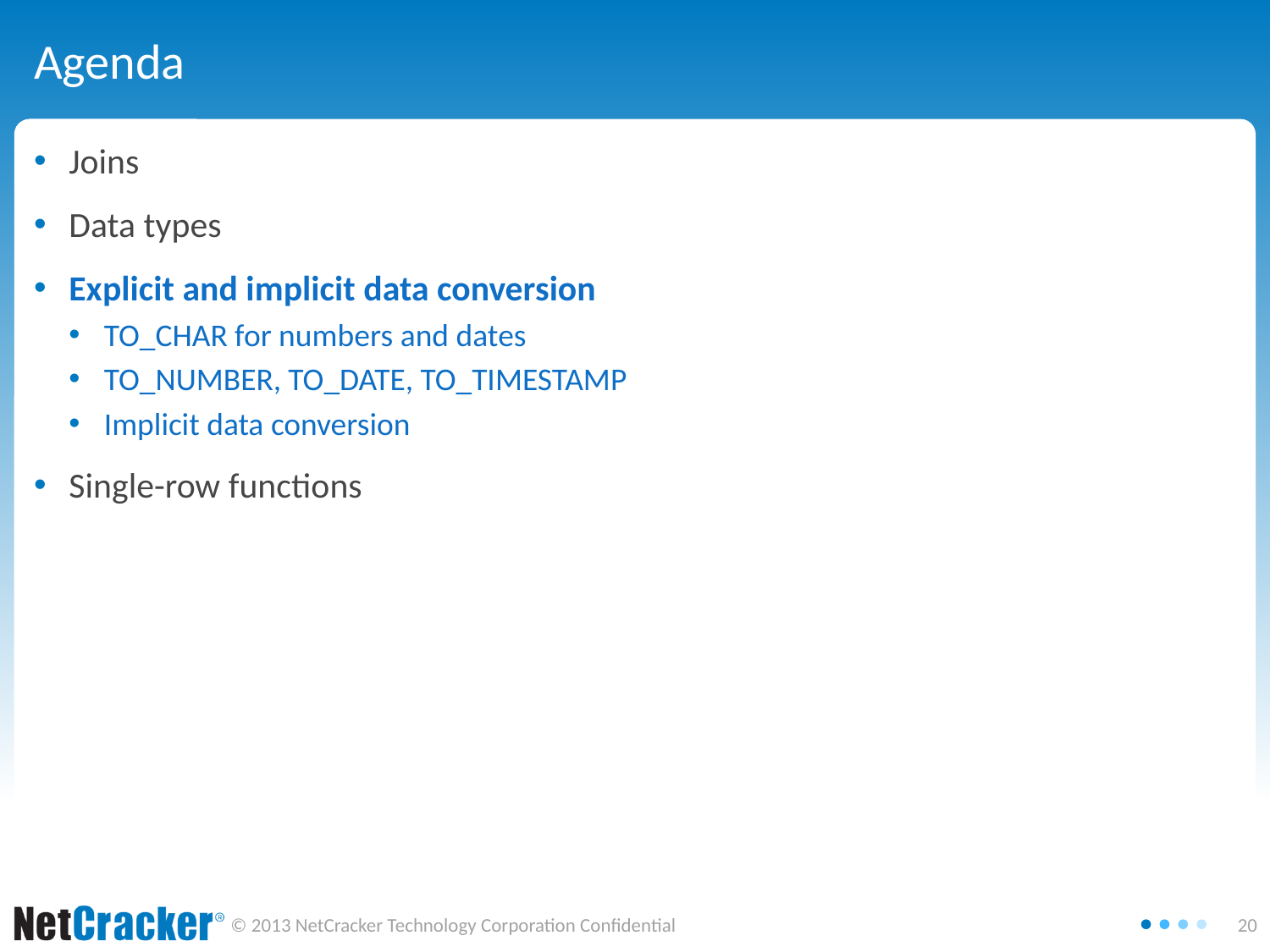

# Agenda
Joins
Data types
Explicit and implicit data conversion
TO_CHAR for numbers and dates
TO_NUMBER, TO_DATE, TO_TIMESTAMP
Implicit data conversion
Single-row functions